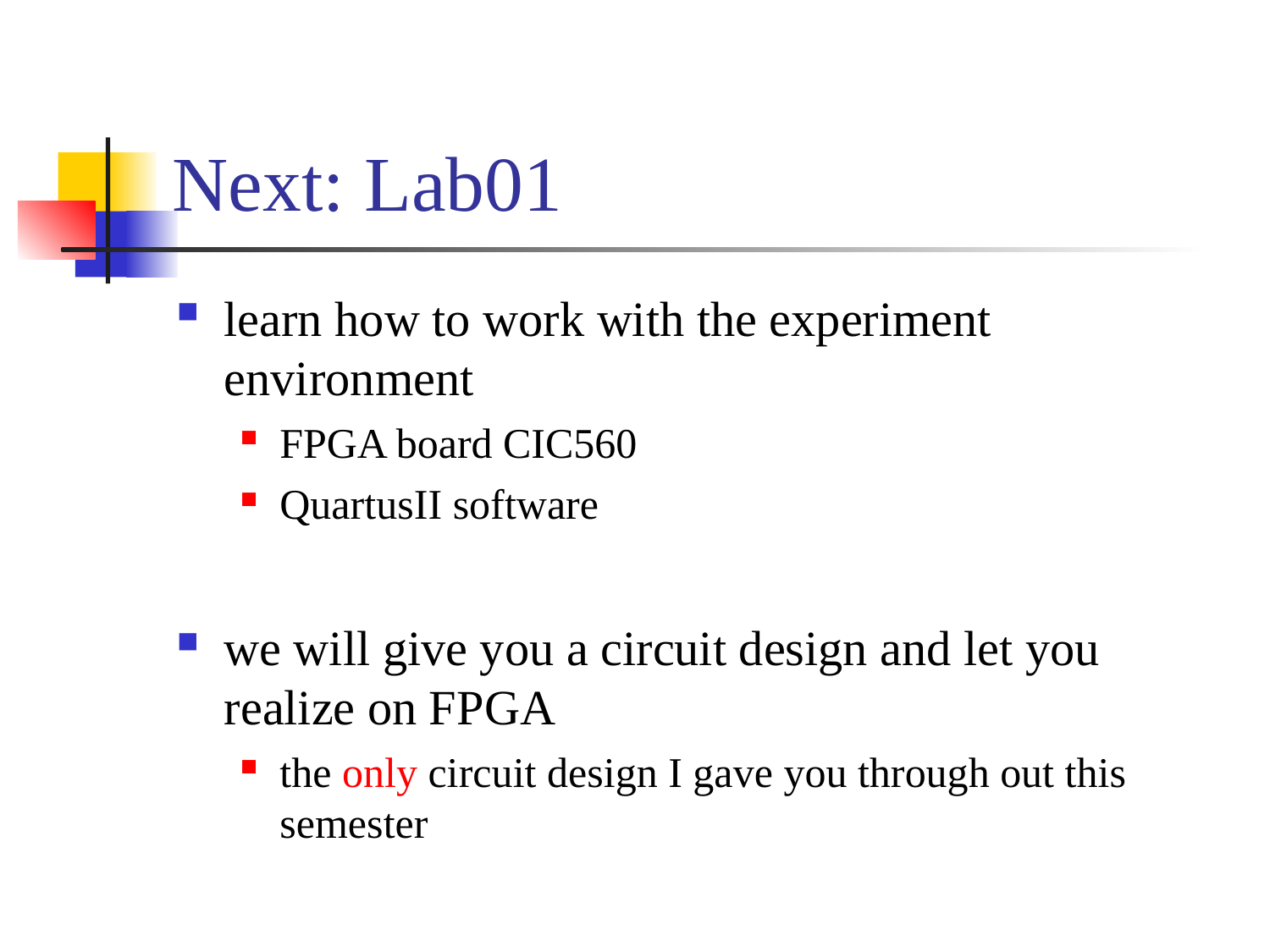

# Next: Lab01
learn how to work with the experiment environment
FPGA board CIC560
QuartusII software

we will give you a circuit design and let you realize on FPGA
the only circuit design I gave you through out this semester